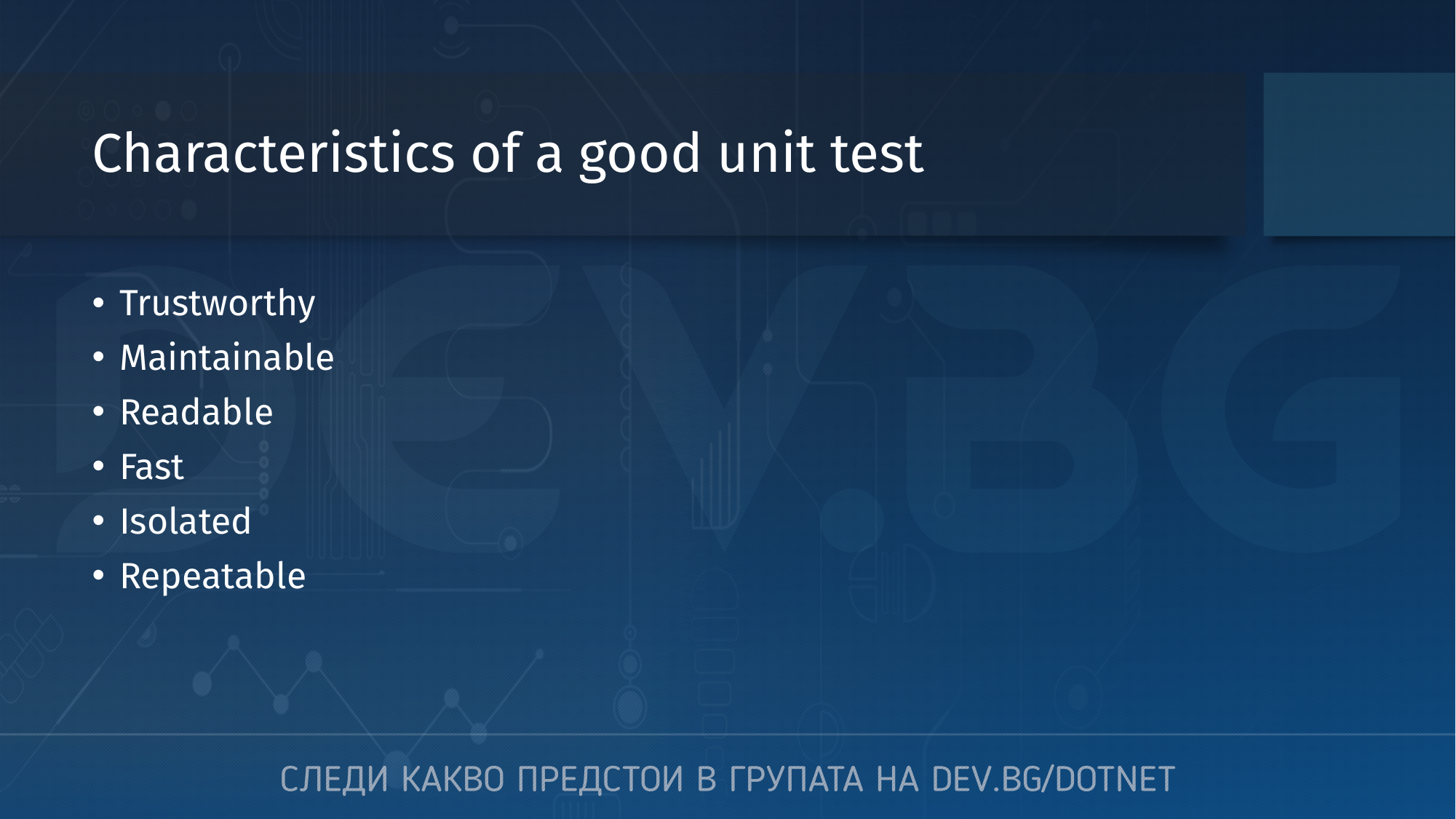

# Characteristics of a good unit test
Trustworthy
Maintainable
Readable
Fast
Isolated
Repeatable